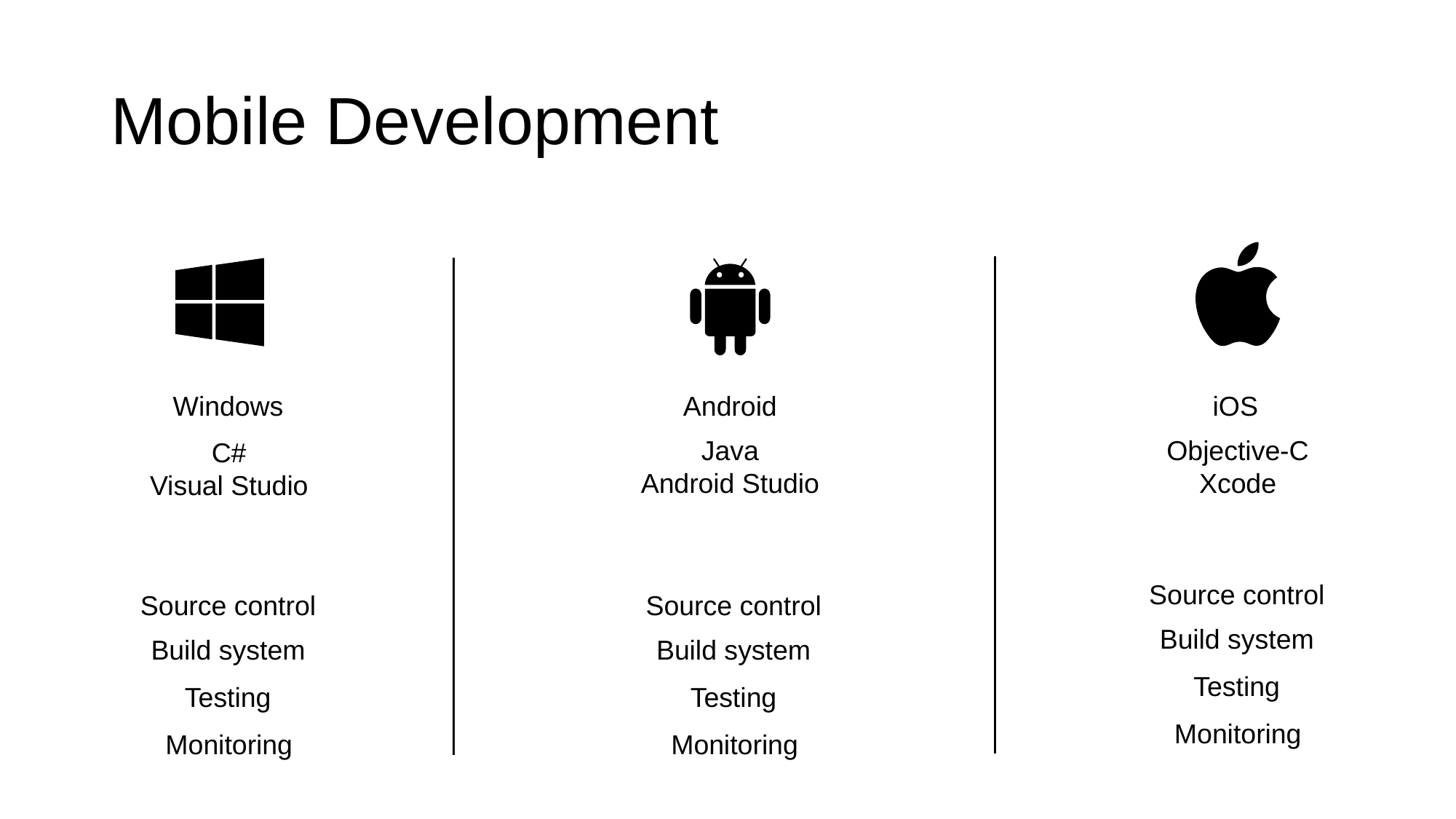

# Mobile Development

iOS
Android
Windows
Java
Android Studio
Objective-C
Xcode
C#
Visual Studio
Source control
Source control
Source control
Build system
Build system
Build system
Testing
Testing
Testing
Monitoring
Monitoring
Monitoring